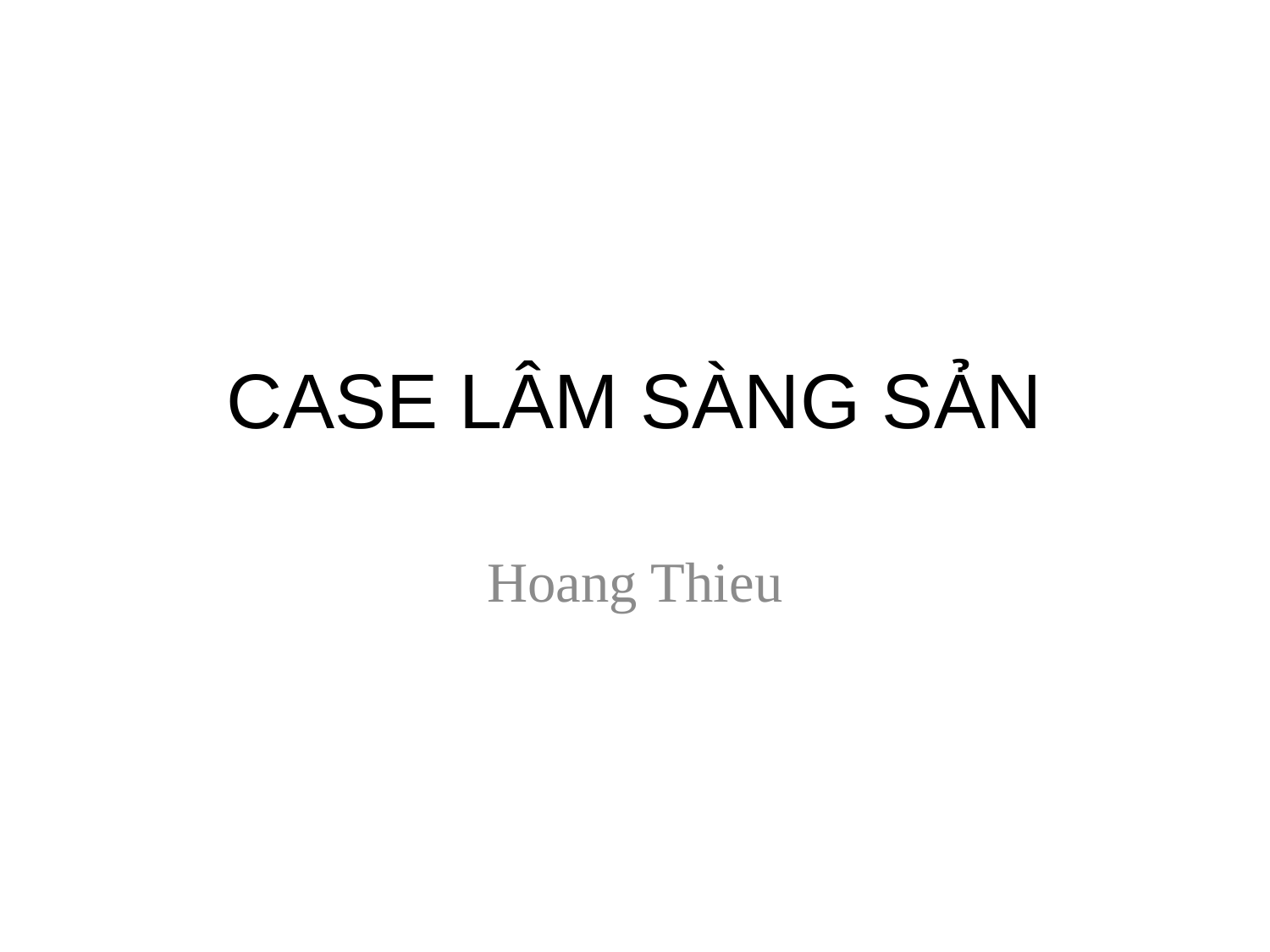

# CASE LÂM SÀNG SẢN
Hoang Thieu